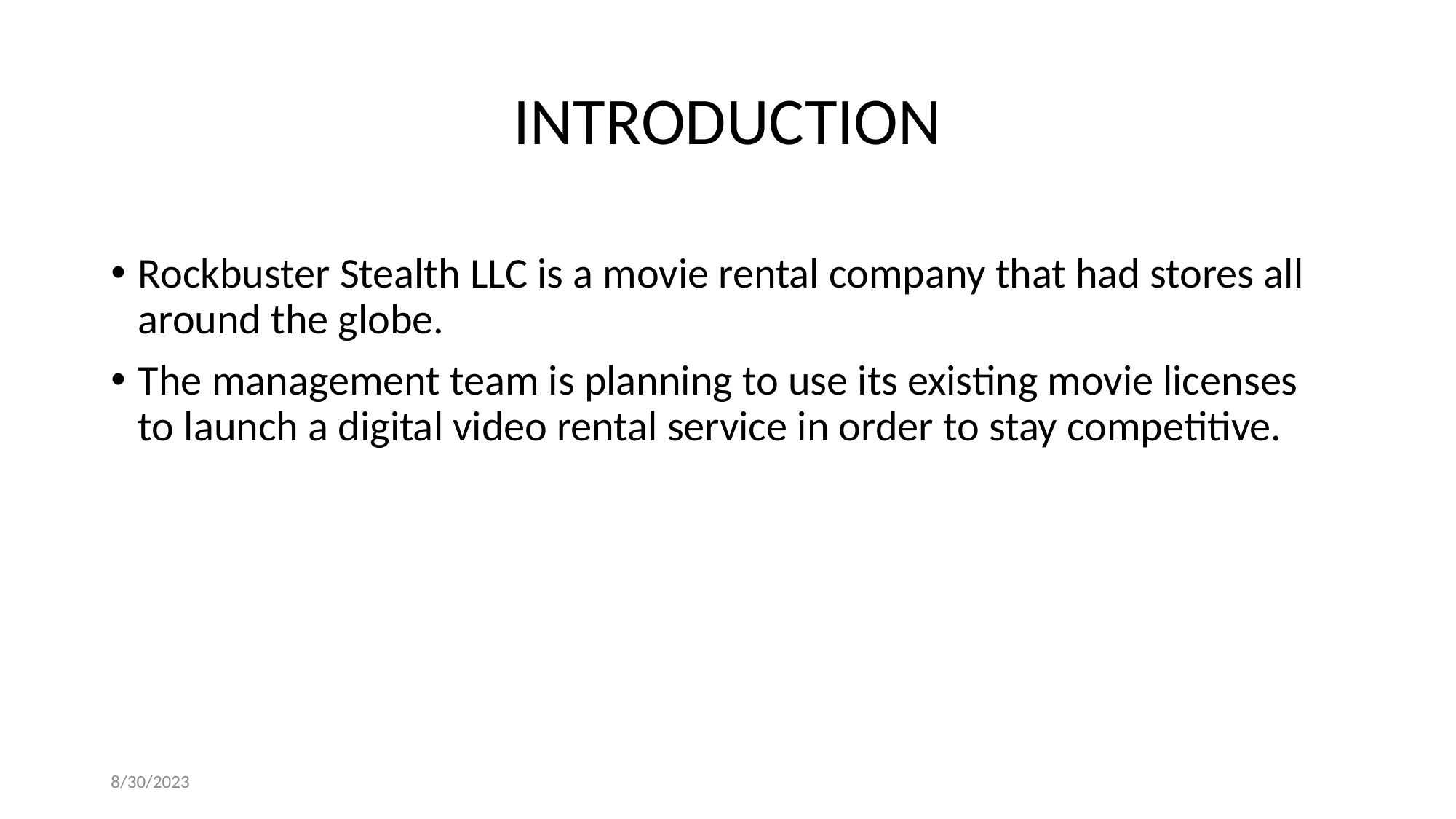

# INTRODUCTION
Rockbuster Stealth LLC is a movie rental company that had stores all around the globe.
The management team is planning to use its existing movie licenses to launch a digital video rental service in order to stay competitive.
8/30/2023